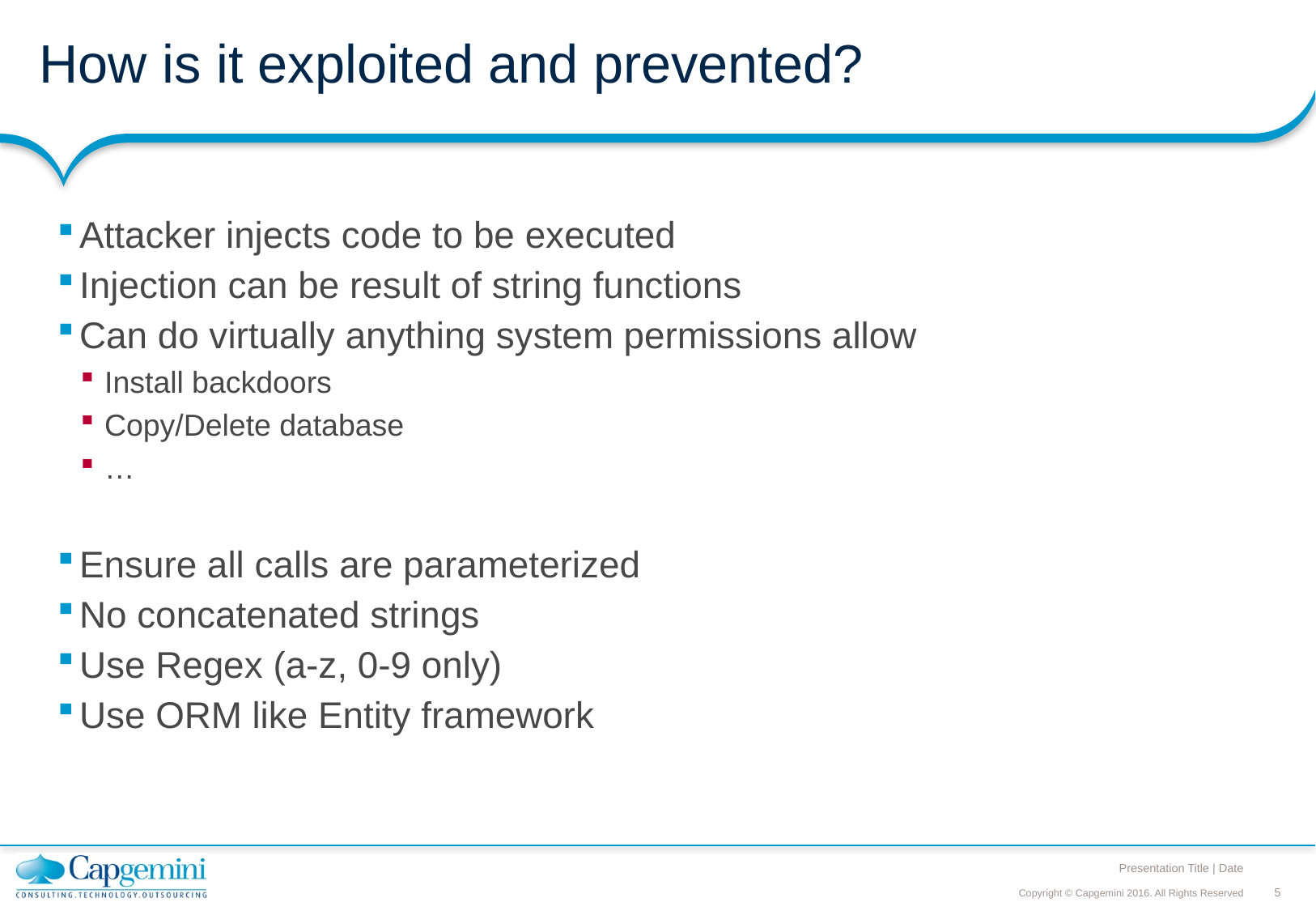

# How is it exploited and prevented?

Attacker injects code to be executed
Injection can be result of string functions
Can do virtually anything system permissions allow
Install backdoors
Copy/Delete database
…

Ensure all calls are parameterized
No concatenated strings
Use Regex (a-z, 0-9 only)
Use ORM like Entity framework